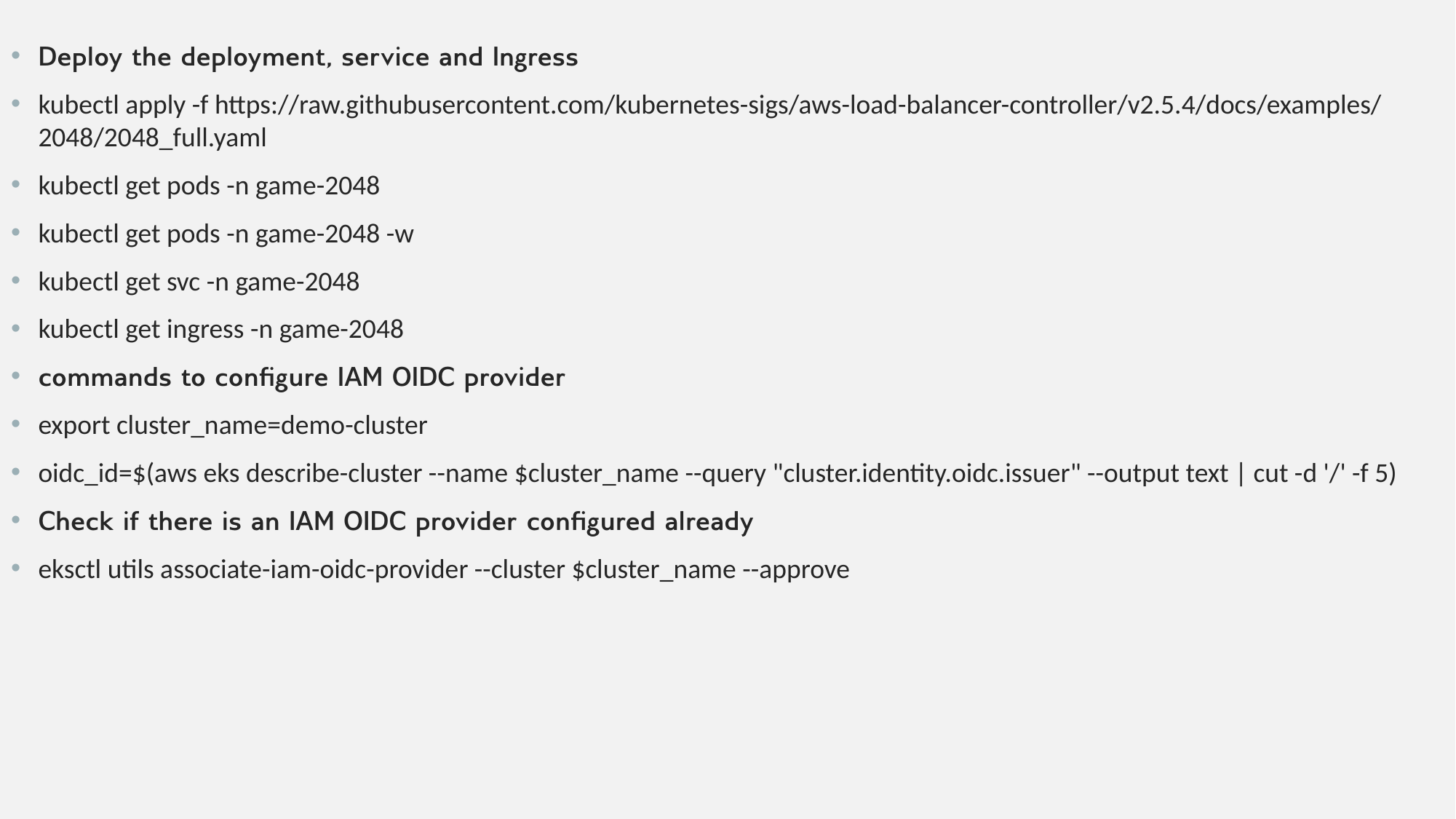

Deploy the deployment, service and Ingress
kubectl apply -f https://raw.githubusercontent.com/kubernetes-sigs/aws-load-balancer-controller/v2.5.4/docs/examples/2048/2048_full.yaml
kubectl get pods -n game-2048
kubectl get pods -n game-2048 -w
kubectl get svc -n game-2048
kubectl get ingress -n game-2048
commands to configure IAM OIDC provider
export cluster_name=demo-cluster
oidc_id=$(aws eks describe-cluster --name $cluster_name --query "cluster.identity.oidc.issuer" --output text | cut -d '/' -f 5)
Check if there is an IAM OIDC provider configured already
eksctl utils associate-iam-oidc-provider --cluster $cluster_name --approve